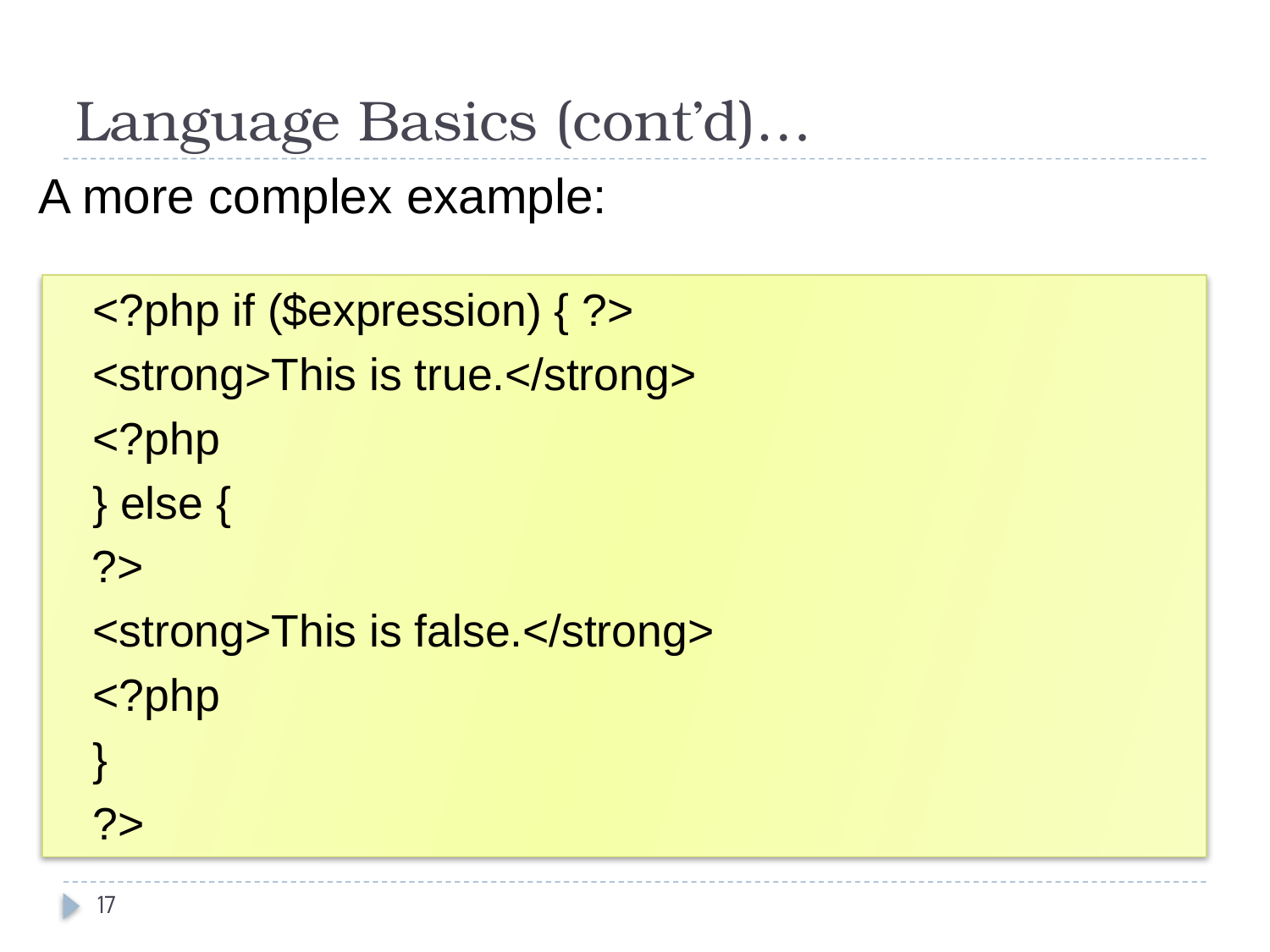

# Language Basics (cont’d)…
A more complex example:

	<?php if ($expression) { ?>
		<strong>This is true.</strong>
	<?php
	} else {
   ?>
		<strong>This is false.</strong>
	<?php
	}
	?>
17